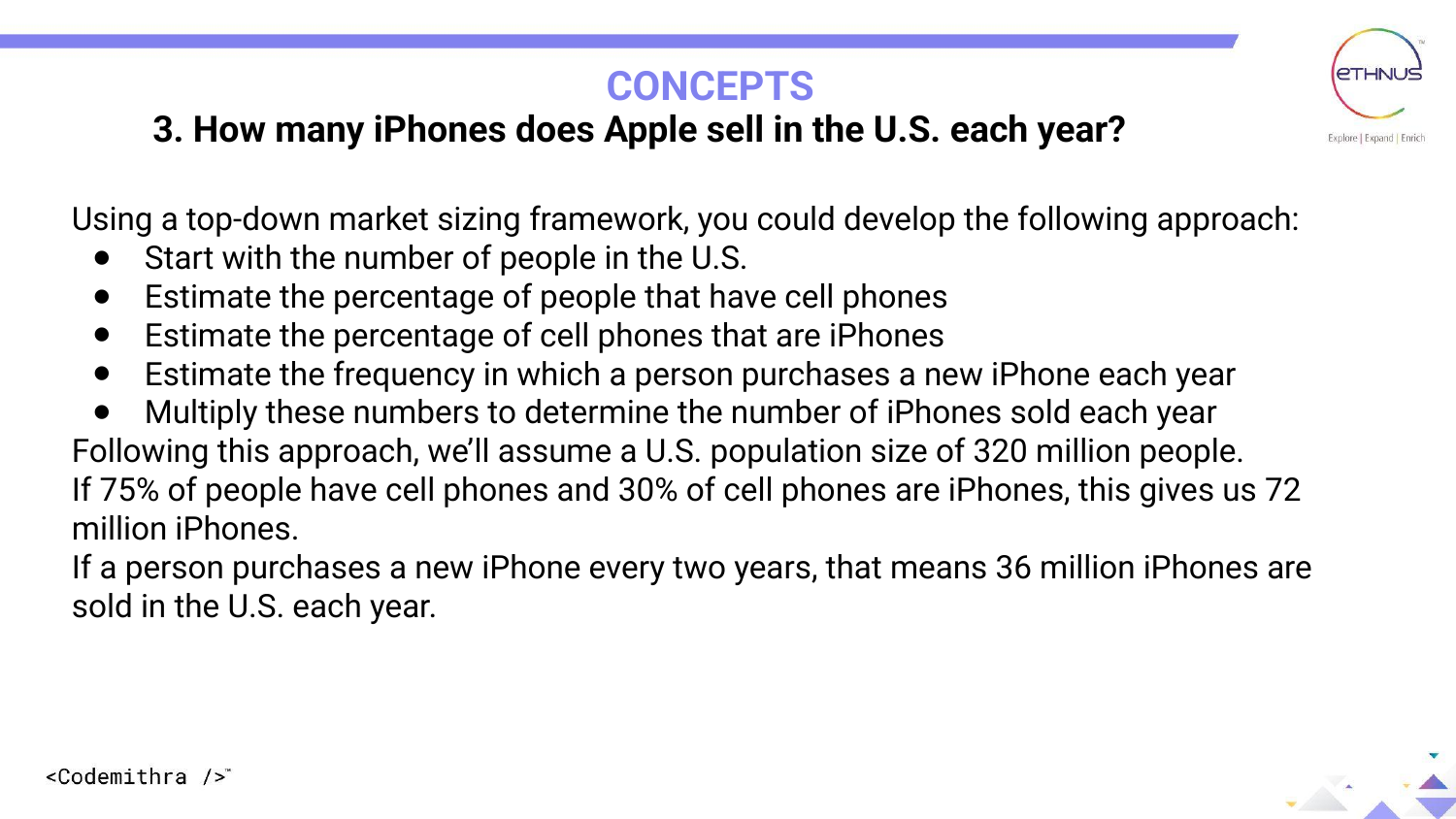

CONCEPTS
3. How many iPhones does Apple sell in the U.S. each year?

Using a top-down market sizing framework, you could develop the following approach:
Start with the number of people in the U.S.
Estimate the percentage of people that have cell phones
Estimate the percentage of cell phones that are iPhones
Estimate the frequency in which a person purchases a new iPhone each year
Multiply these numbers to determine the number of iPhones sold each year
Following this approach, we’ll assume a U.S. population size of 320 million people.
If 75% of people have cell phones and 30% of cell phones are iPhones, this gives us 72 million iPhones.
If a person purchases a new iPhone every two years, that means 36 million iPhones are sold in the U.S. each year.